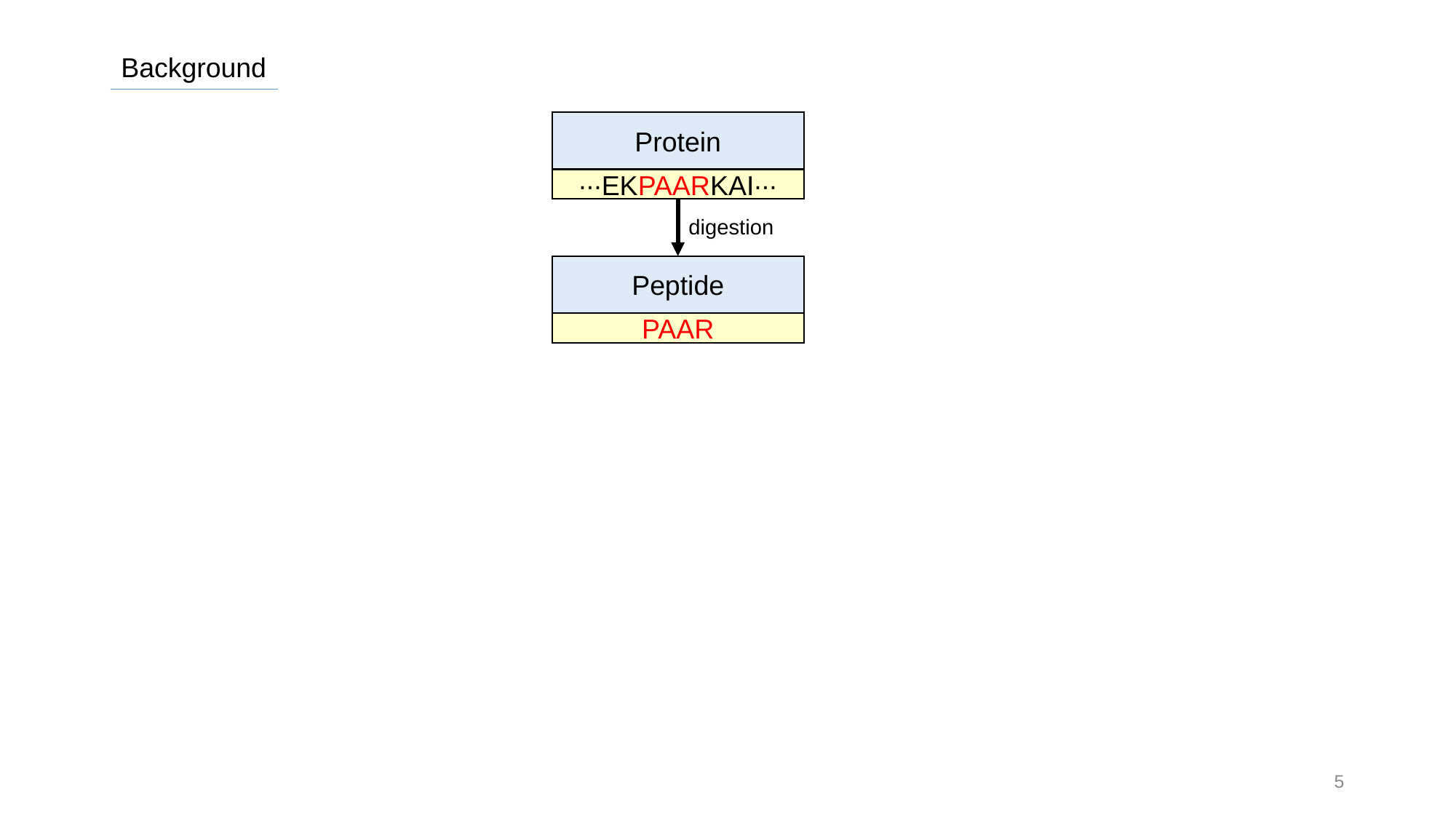

Background
Protein
∙∙∙EKPAARKAI∙∙∙
digestion
Peptide
PAAR
5